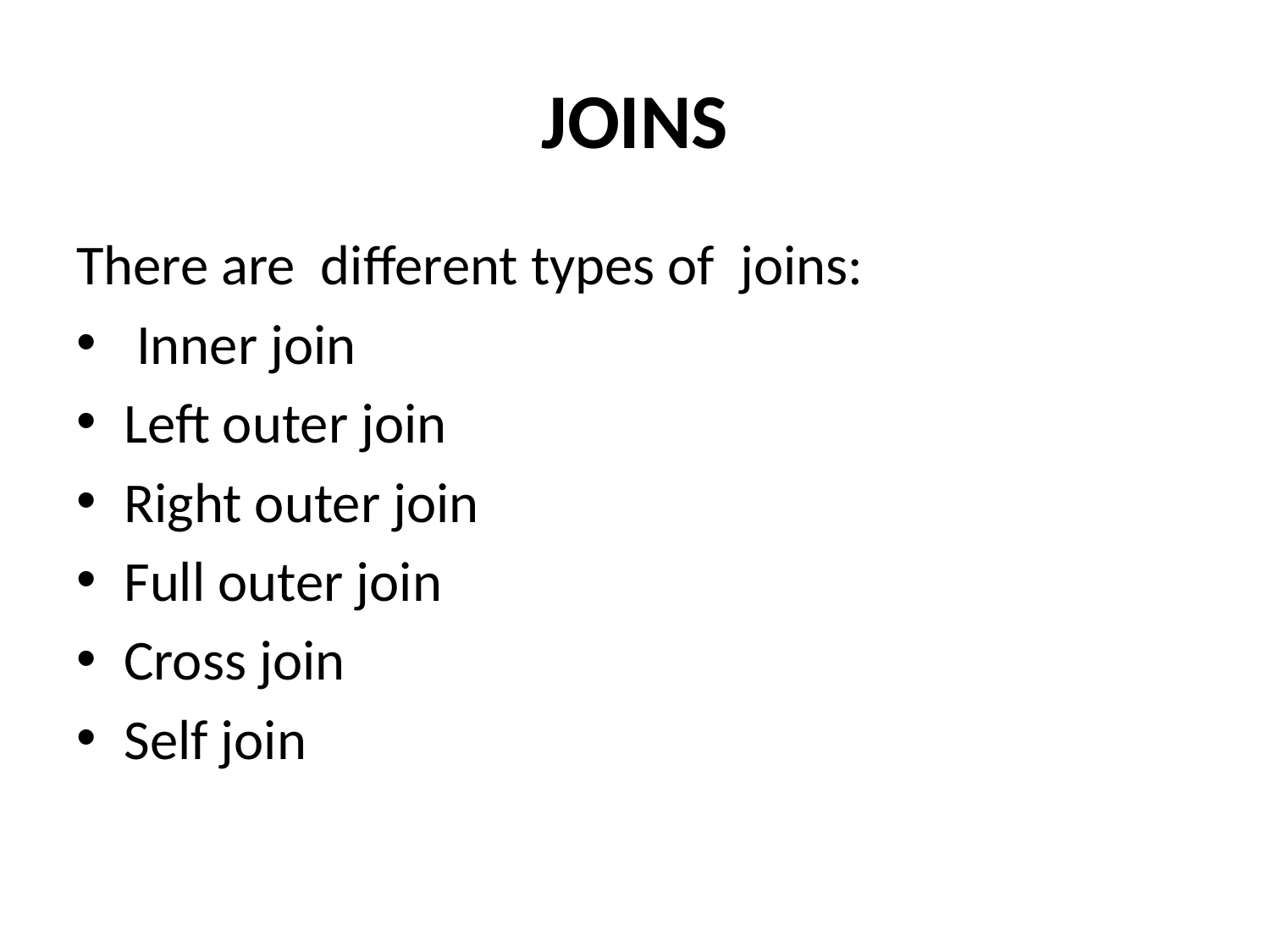

# JOINS
There are  different types of  joins:
 Inner join
Left outer join
Right outer join
Full outer join
Cross join
Self join